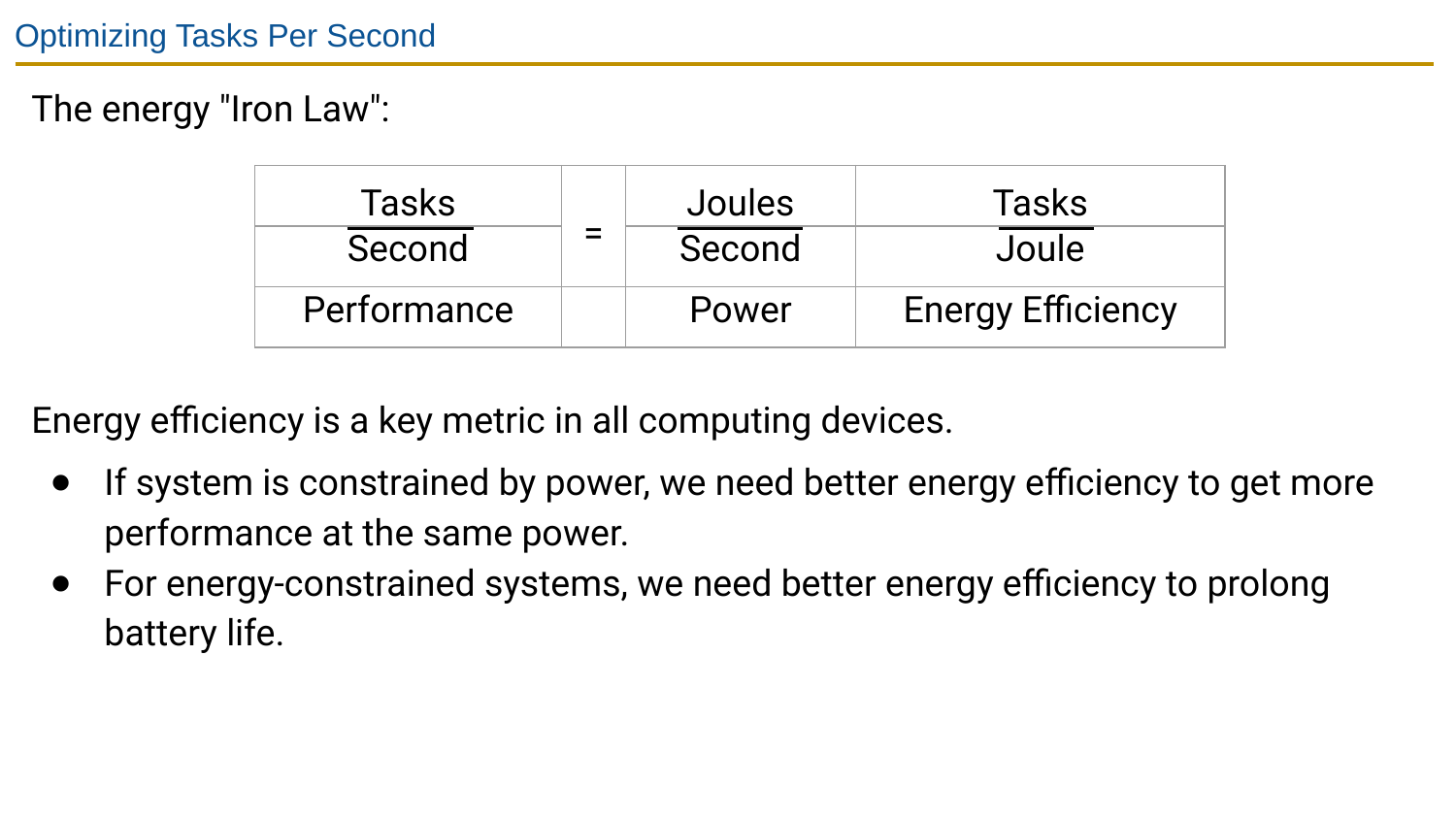

# Optimizing Tasks Per Second
The energy "Iron Law":

Energy efficiency is a key metric in all computing devices.
If system is constrained by power, we need better energy efficiency to get more performance at the same power.
For energy-constrained systems, we need better energy efficiency to prolong battery life.

| Tasks | = | Joules | Tasks |
| --- | --- | --- | --- |
| Second |  | Second | Joule |
| Performance |  | Power | Energy Efficiency |